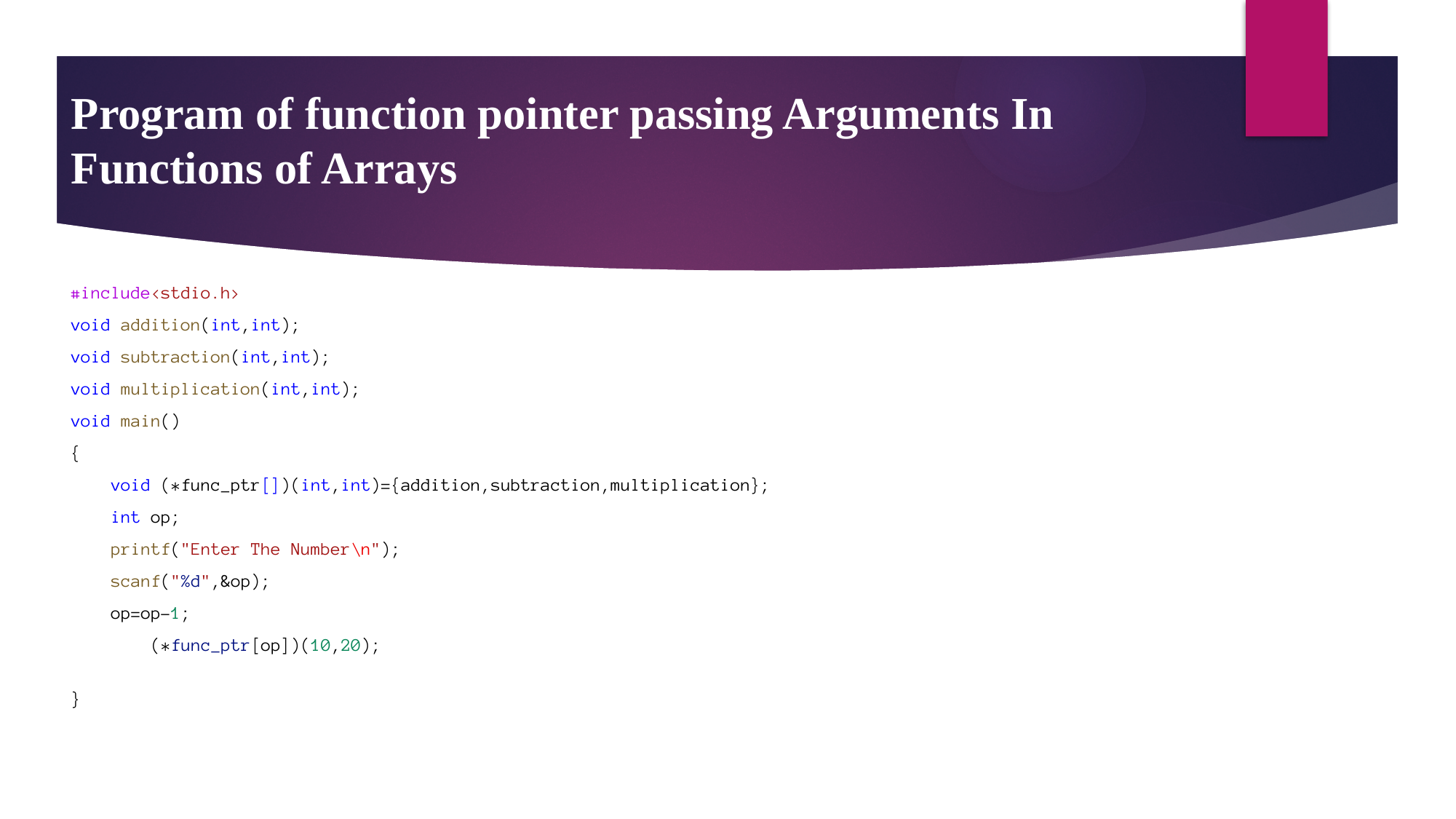

# Program of function pointer passing Arguments In Functions of Arrays
#include<stdio.h>
void addition(int,int);
void subtraction(int,int);
void multiplication(int,int);
void main()
{
    void (*func_ptr[])(int,int)={addition,subtraction,multiplication};
    int op;
    printf("Enter The Number\n");
    scanf("%d",&op);
    op=op-1;
        (*func_ptr[op])(10,20);
}